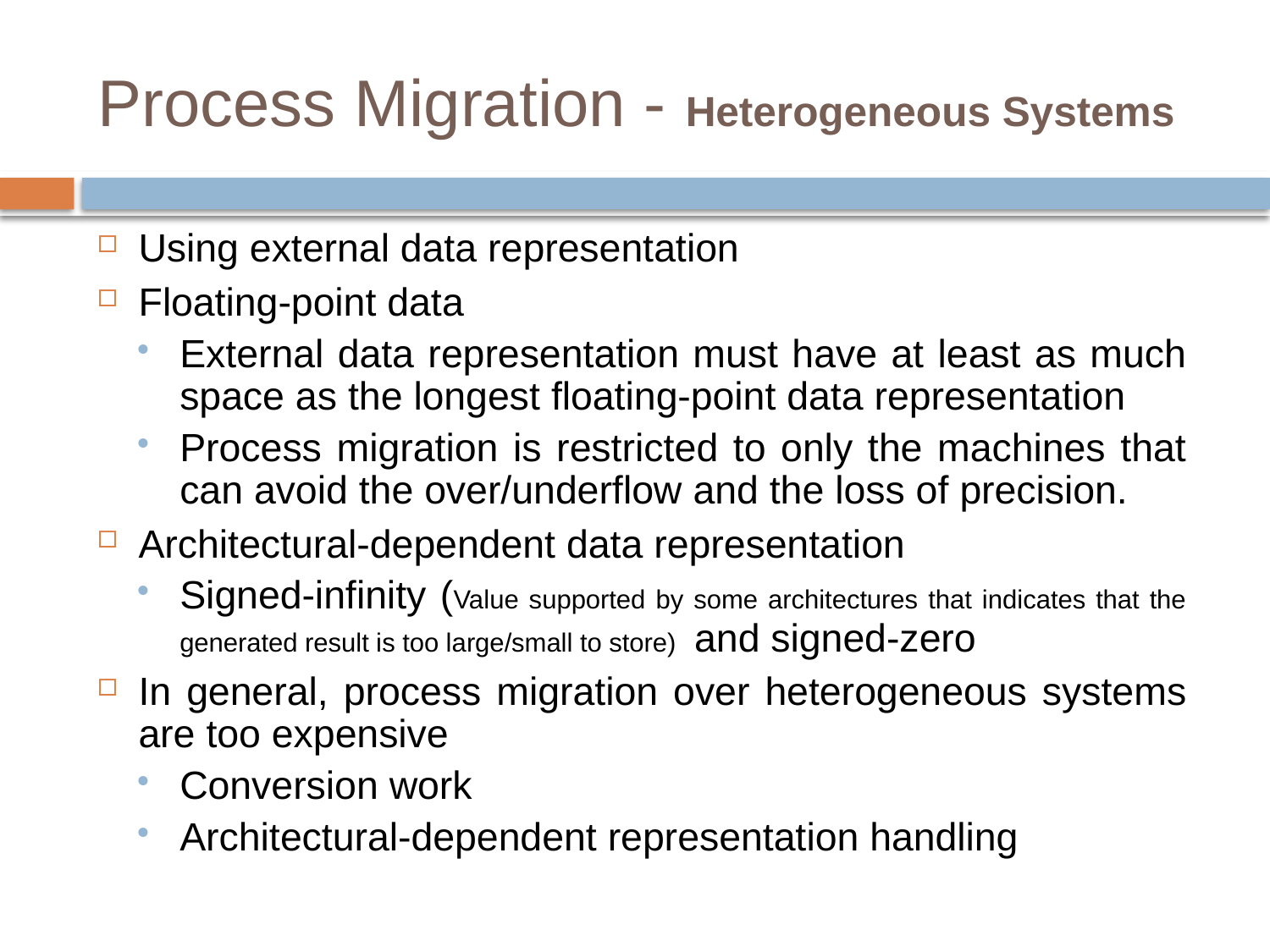

# Process Migration - Heterogeneous Systems
Using external data representation
Floating-point data
External data representation must have at least as much space as the longest floating-point data representation
Process migration is restricted to only the machines that can avoid the over/underflow and the loss of precision.
Architectural-dependent data representation
Signed-infinity (Value supported by some architectures that indicates that the generated result is too large/small to store)  and signed-zero
In general, process migration over heterogeneous systems are too expensive
Conversion work
Architectural-dependent representation handling